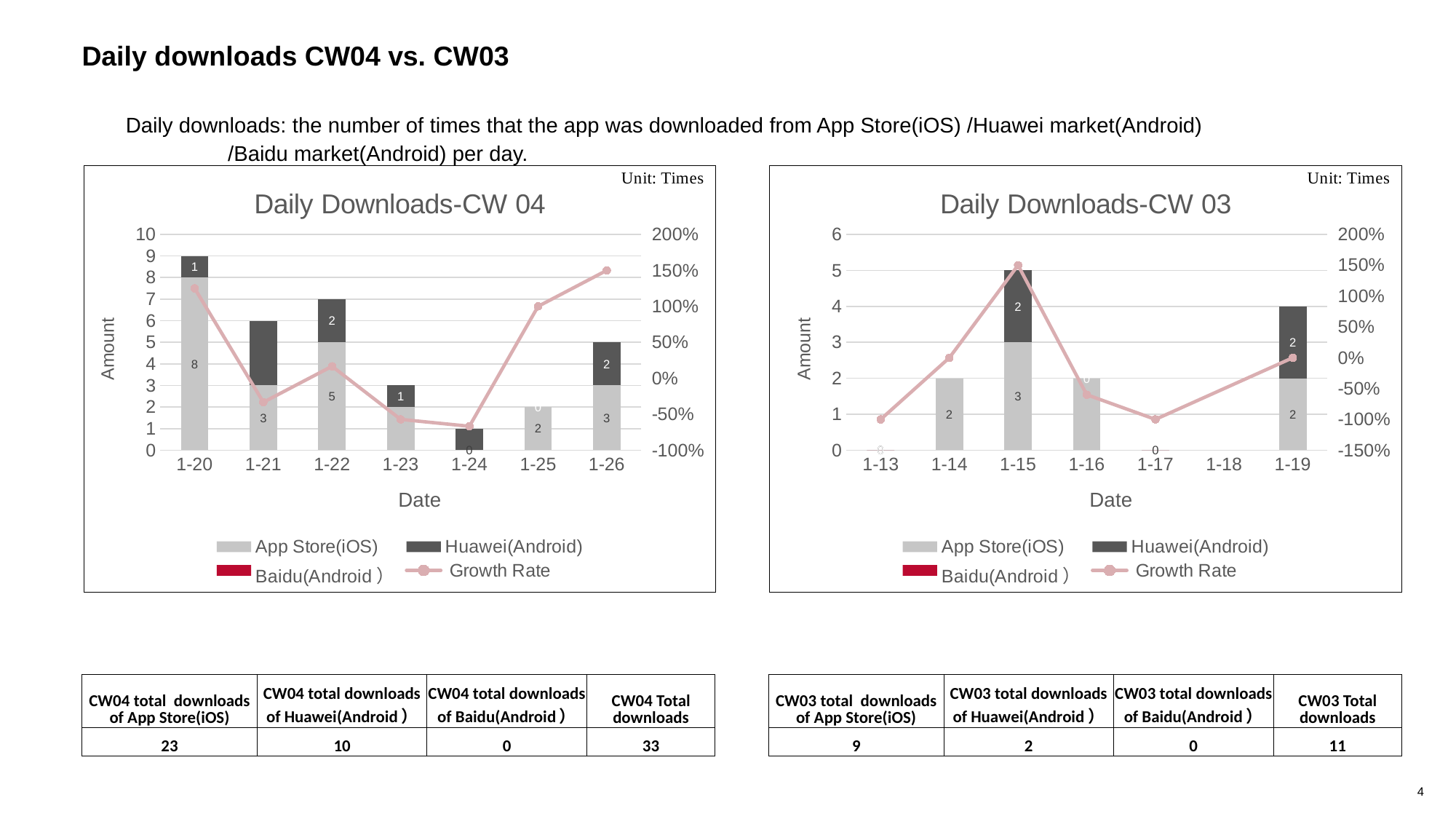

# Daily downloads CW04 vs. CW03
Daily downloads: the number of times that the app was downloaded from App Store(iOS) /Huawei market(Android)
                 /Baidu market(Android) per day.

### Chart: Daily Downloads-CW 04

| Category | App Store(iOS) | Huawei(Android) | Baidu(Android） |  Growth Rate |
|---|---|---|---|---|
| 43850 | 8.0 | 1.0 | 0.0 | 1.25 |
| 43851 | 3.0 | 3.0 | 0.0 | -0.333333333333333 |
| 43852 | 5.0 | 2.0 | 0.0 | 0.166666666666667 |
| 43853 | 2.0 | 1.0 | 0.0 | -0.571428571428571 |
| 43854 | 0.0 | 1.0 | 0.0 | -0.666666666666667 |
| 43855 | 2.0 | 0.0 | 0.0 | 1.0 |
| 43856 | 3.0 | 2.0 | 0.0 | 1.5 |

### Chart: Daily Downloads-CW 03

| Category | App Store(iOS) | Huawei(Android) | Baidu(Android） |  Growth Rate |
|---|---|---|---|---|
| 43843 | 0.0 | 0.0 | 0.0 | -1.0 |
| 43844 | 2.0 | 0.0 | 0.0 | 0.0 |
| 43845 | 3.0 | 2.0 | 0.0 | 1.5 |
| 43846 | 2.0 | 0.0 | 0.0 | -0.6 |
| 43847 | 0.0 | 0.0 | 0.0 | -1.0 |
| 43849 | 2.0 | 2.0 | 0.0 | 0.0 |
| CW04 total downloads of App Store(iOS) | CW04 total downloads of Huawei(Android） | CW04 total downloads of Baidu(Android） | CW04 Total downloads |
| --- | --- | --- | --- |
| 23 | 10 | 0 | 33 |
| CW03 total downloads of App Store(iOS) | CW03 total downloads of Huawei(Android） | CW03 total downloads of Baidu(Android） | CW03 Total downloads |
| --- | --- | --- | --- |
| 9 | 2 | 0 | 11 |